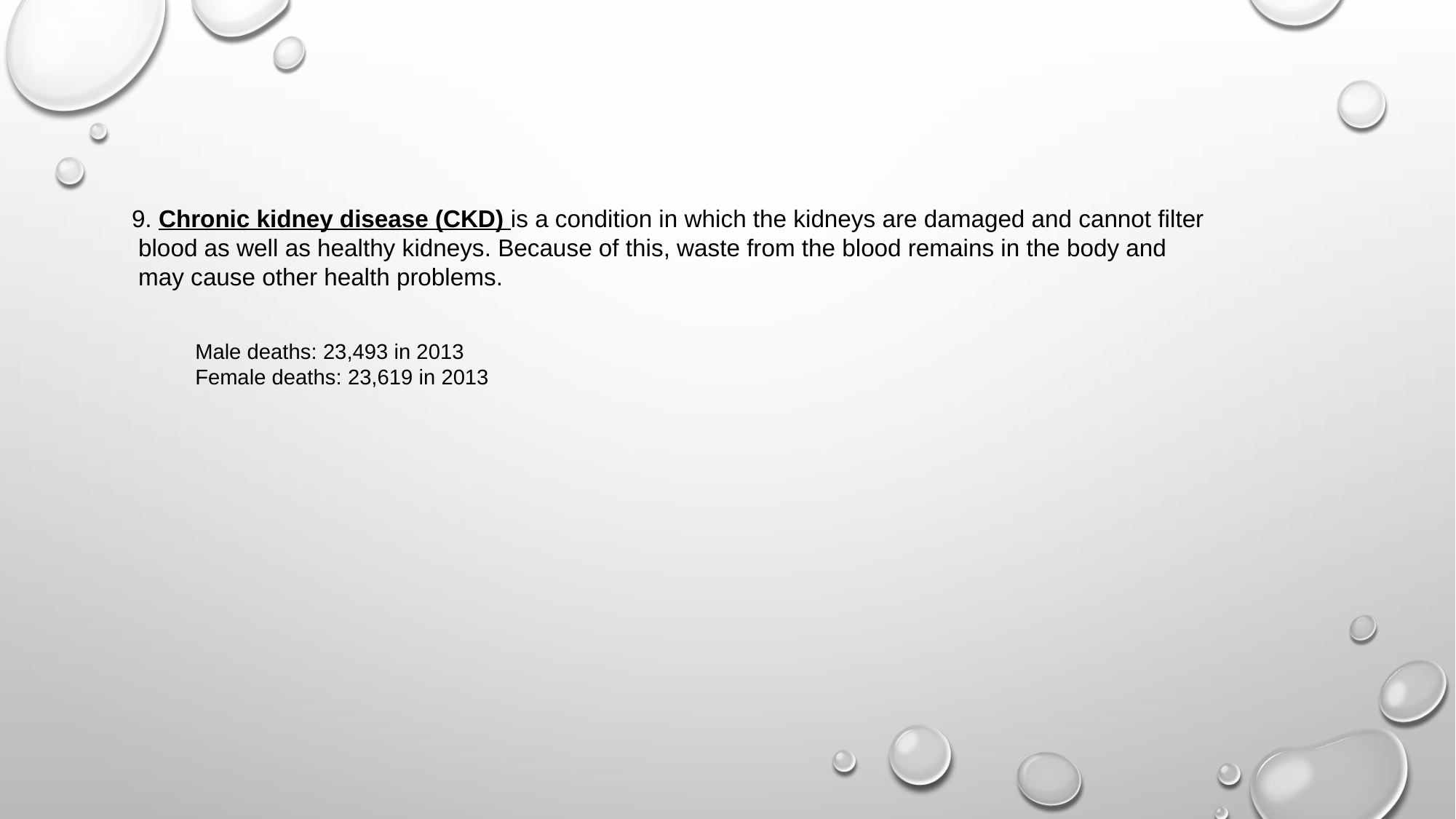

9. Chronic kidney disease (CKD) is a condition in which the kidneys are damaged and cannot filter
 blood as well as healthy kidneys. Because of this, waste from the blood remains in the body and
 may cause other health problems.
Male deaths: 23,493 in 2013
Female deaths: 23,619 in 2013